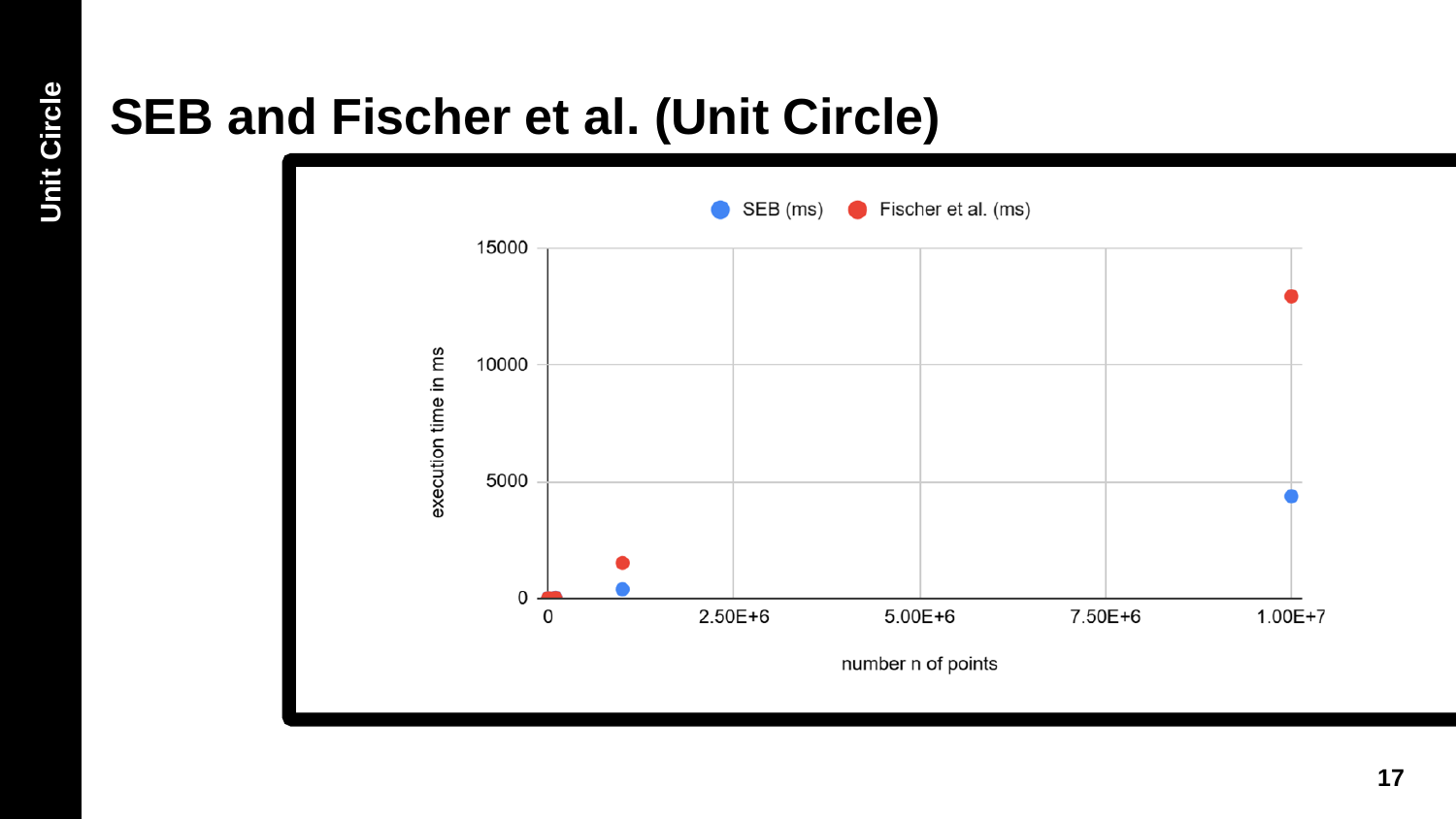

SEB and Fischer et al. (Unit Circle)

Unit Circle
17